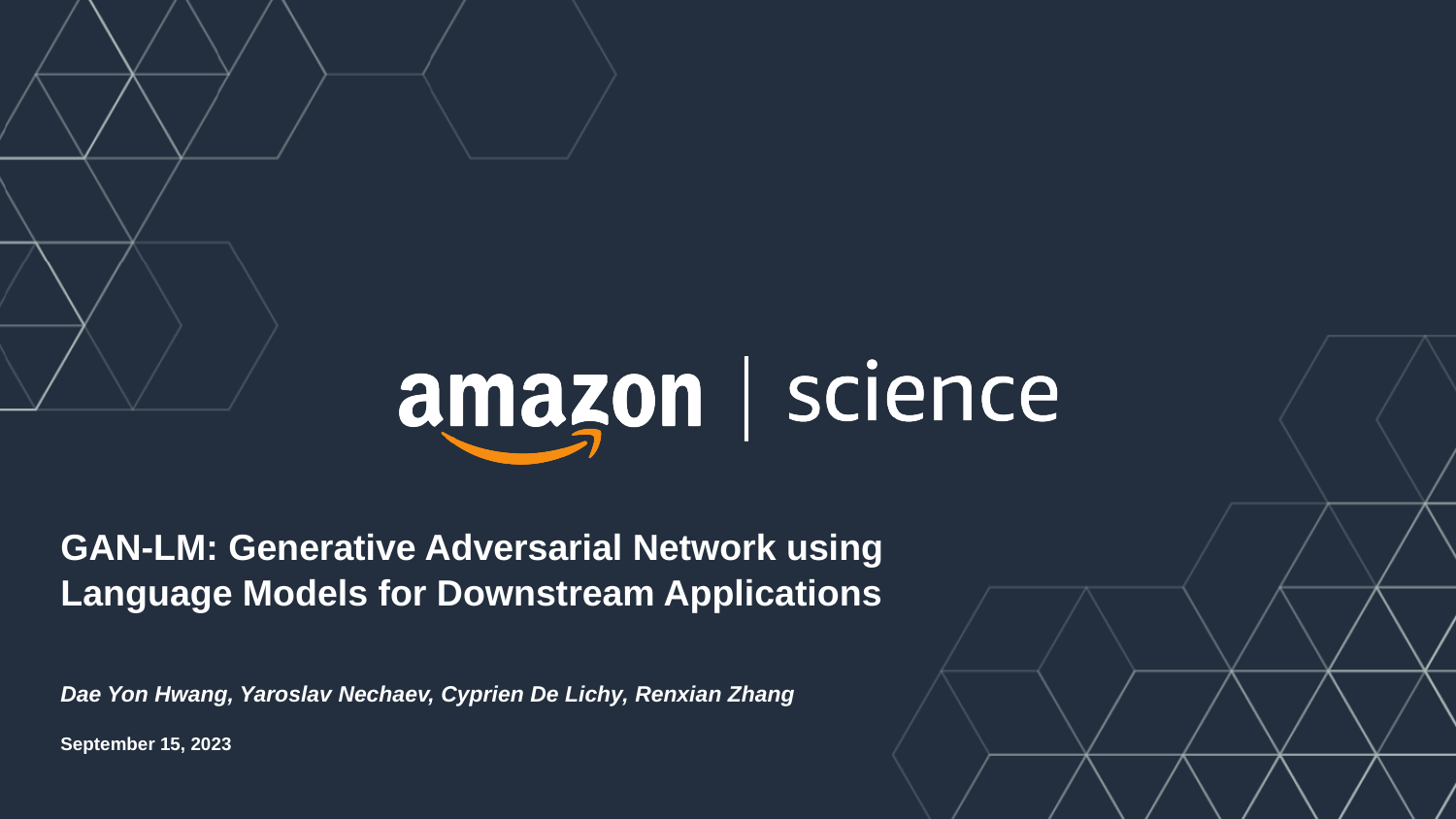

# GAN-LM: Generative Adversarial Network using Language Models for Downstream Applications Dae Yon Hwang, Yaroslav Nechaev, Cyprien De Lichy, Renxian Zhang
September 15, 2023